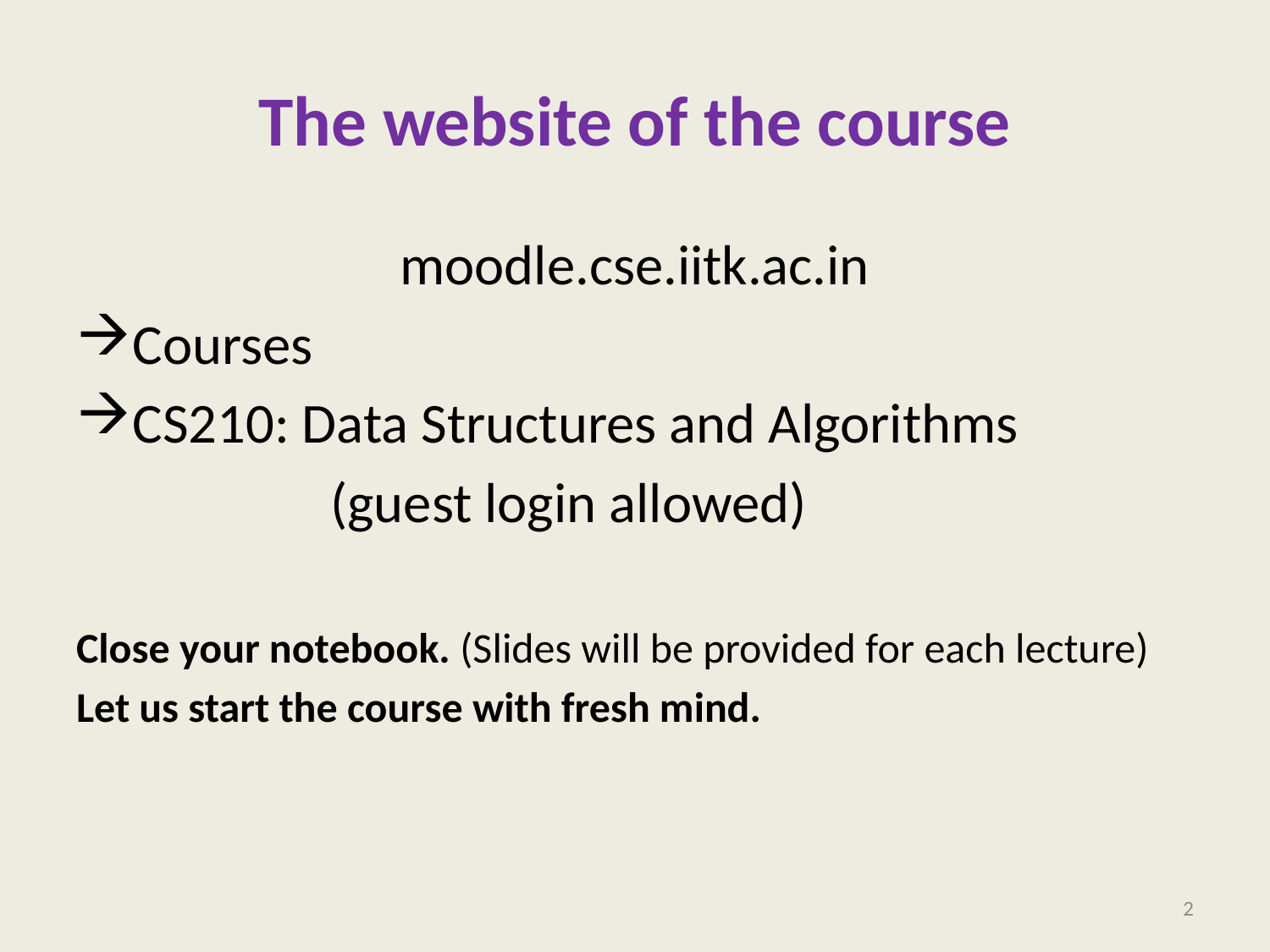

# The website of the course
moodle.cse.iitk.ac.in
Courses
CS210: Data Structures and Algorithms
                    (guest login allowed)

Close your notebook. (Slides will be provided for each lecture)
Let us start the course with fresh mind.
2